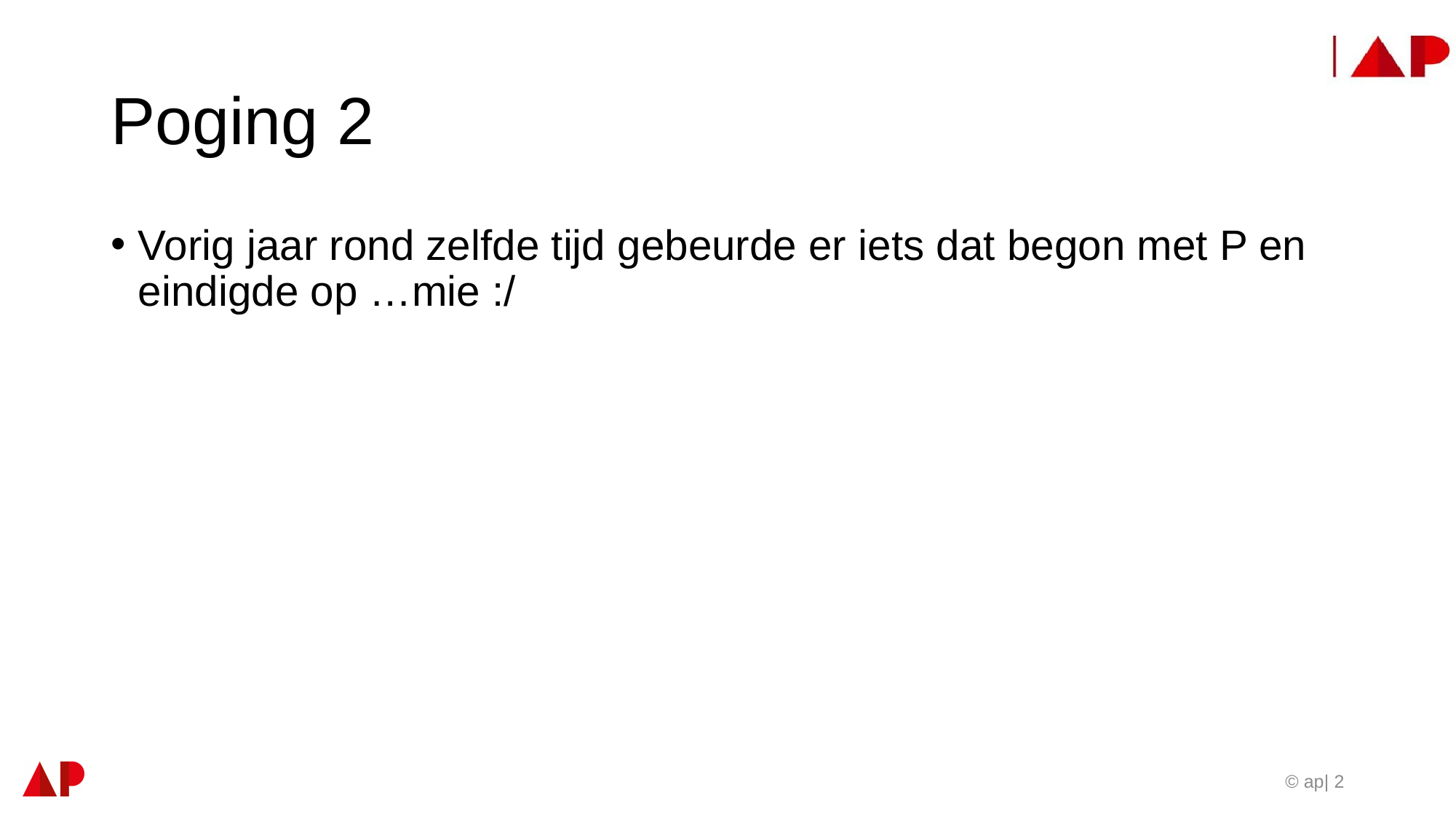

# Poging 2
Vorig jaar rond zelfde tijd gebeurde er iets dat begon met P en eindigde op …mie :/
© ap| 2